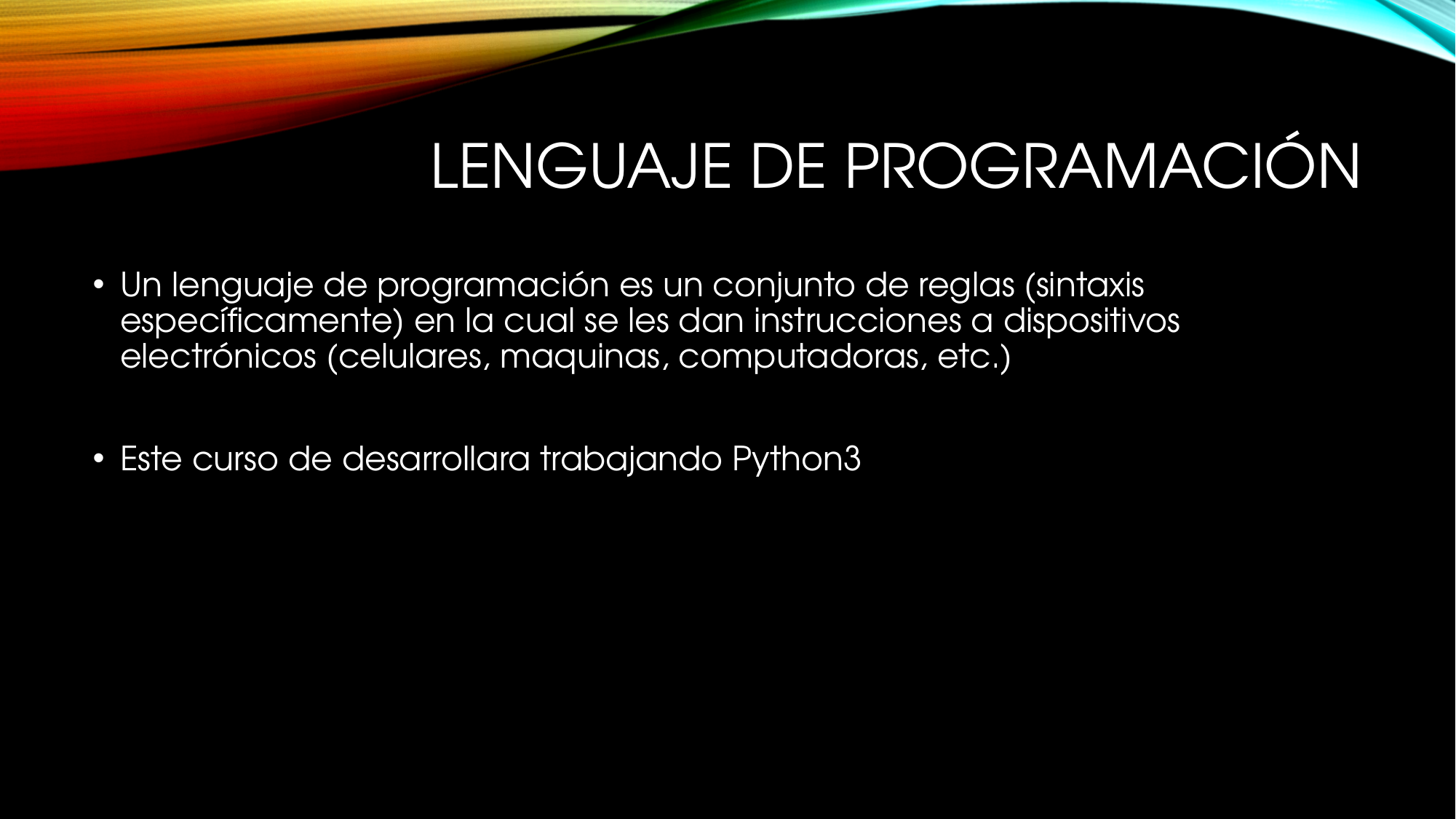

# Lenguaje de programación
Un lenguaje de programación es un conjunto de reglas (sintaxis específicamente) en la cual se les dan instrucciones a dispositivos electrónicos (celulares, maquinas, computadoras, etc.)

Este curso de desarrollara trabajando Python3